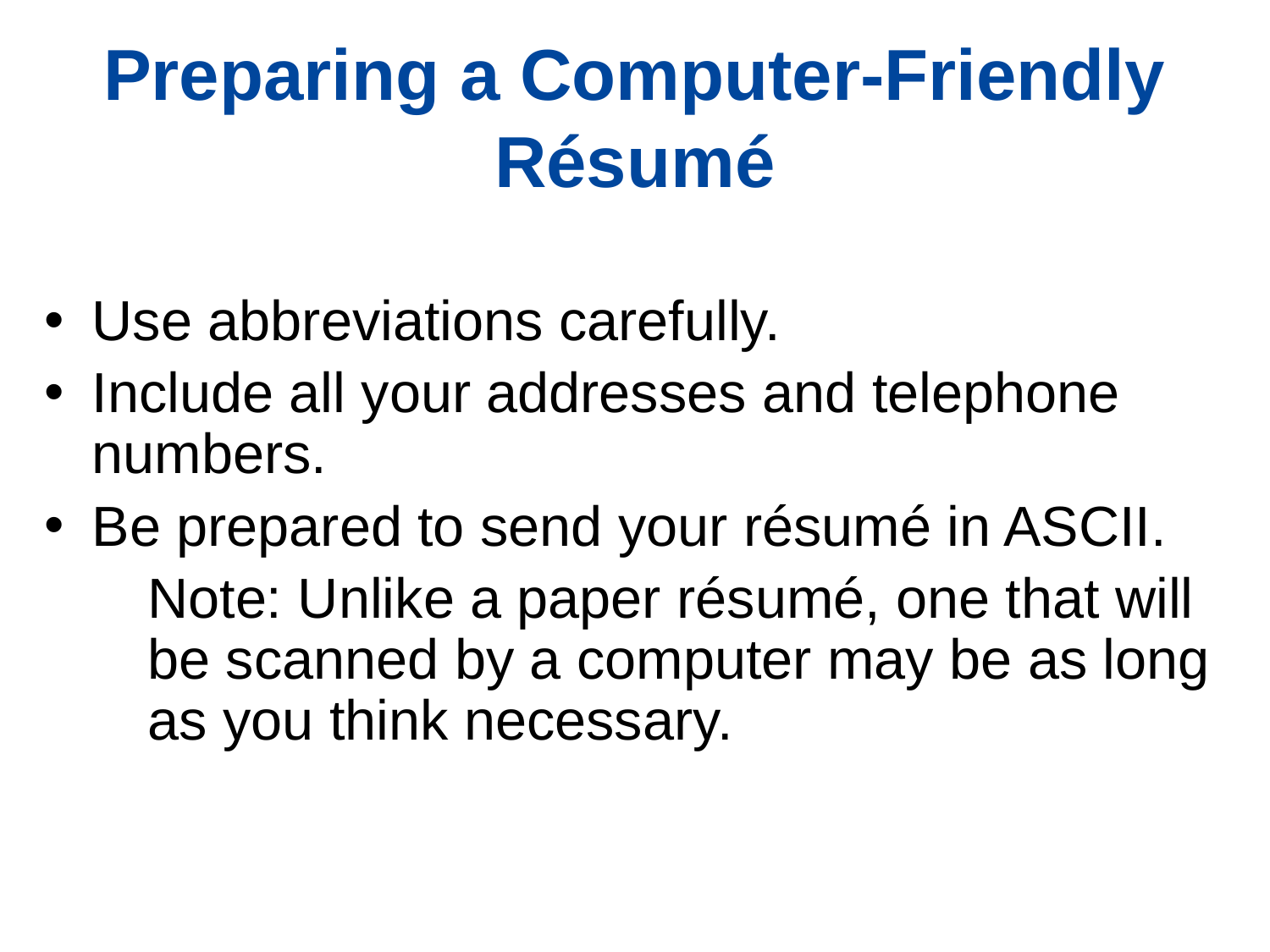

# Preparing a Computer-Friendly Résumé
Use abbreviations carefully.
Include all your addresses and telephone numbers.
Be prepared to send your résumé in ASCII.
	Note: Unlike a paper résumé, one that will be scanned by a computer may be as long as you think necessary.